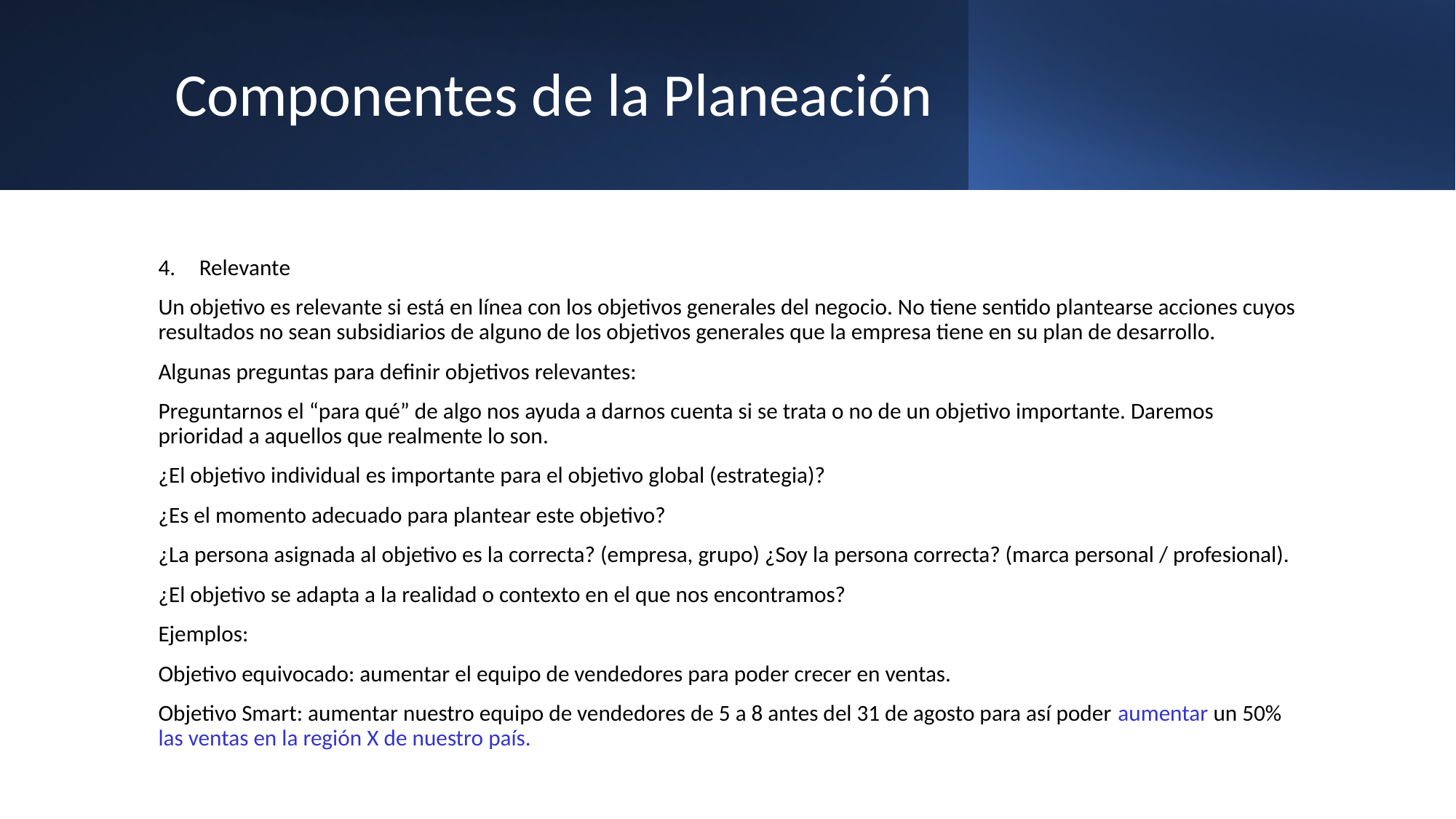

# Componentes de la Planeación
Relevante
Un objetivo es relevante si está en línea con los objetivos generales del negocio. No tiene sentido plantearse acciones cuyos resultados no sean subsidiarios de alguno de los objetivos generales que la empresa tiene en su plan de desarrollo.
Algunas preguntas para definir objetivos relevantes:
Preguntarnos el “para qué” de algo nos ayuda a darnos cuenta si se trata o no de un objetivo importante. Daremos prioridad a aquellos que realmente lo son.
¿El objetivo individual es importante para el objetivo global (estrategia)?
¿Es el momento adecuado para plantear este objetivo?
¿La persona asignada al objetivo es la correcta? (empresa, grupo) ¿Soy la persona correcta? (marca personal / profesional).
¿El objetivo se adapta a la realidad o contexto en el que nos encontramos?
Ejemplos:
Objetivo equivocado: aumentar el equipo de vendedores para poder crecer en ventas.
Objetivo Smart: aumentar nuestro equipo de vendedores de 5 a 8 antes del 31 de agosto para así poder aumentar un 50% las ventas en la región X de nuestro país.